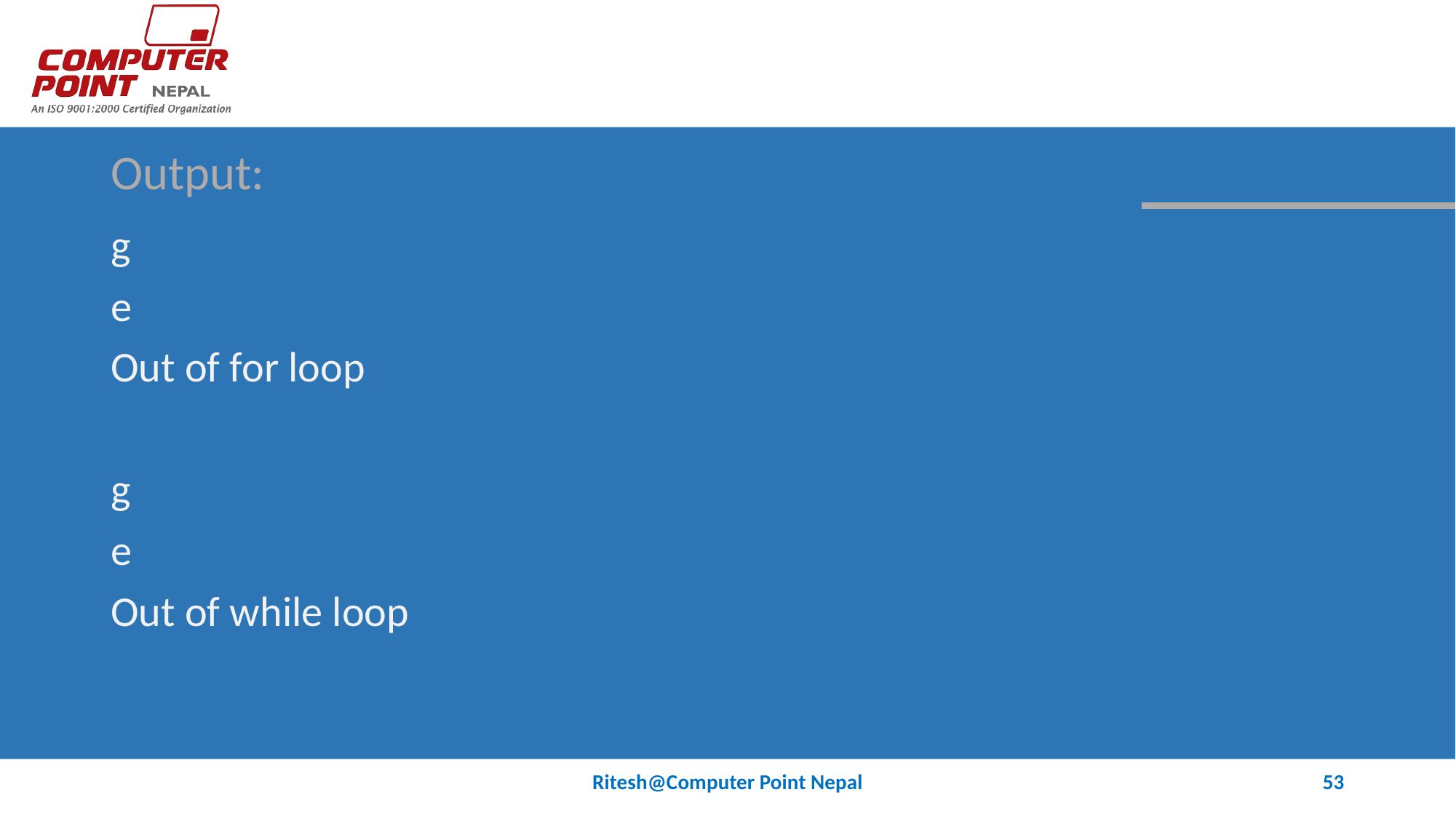

# Output:
g
e
Out of for loop

g
e
Out of while loop

Ritesh@Computer Point Nepal

53